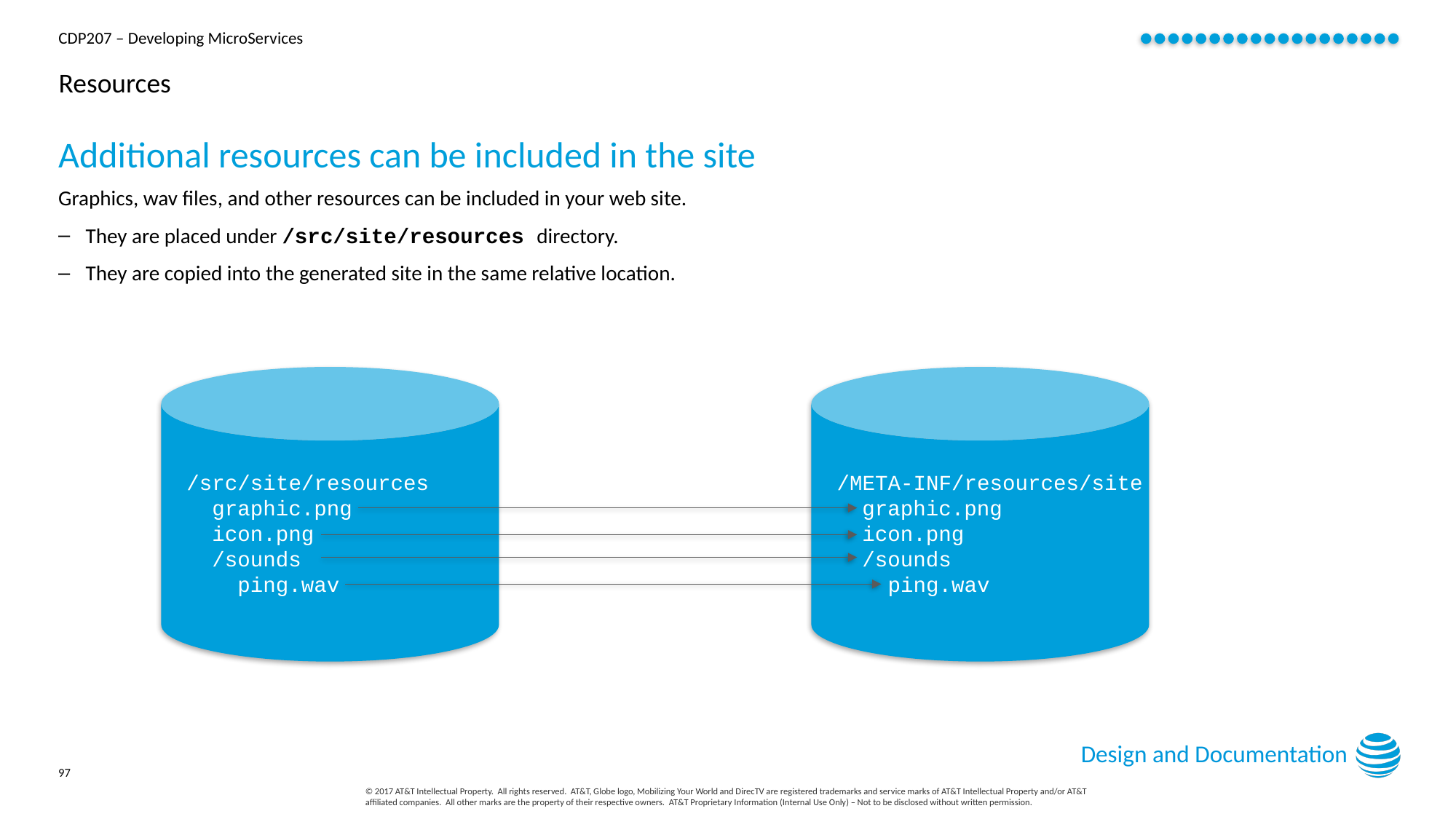

# Resources
Additional resources can be included in the site
Graphics, wav files, and other resources can be included in your web site.
They are placed under /src/site/resources directory.
They are copied into the generated site in the same relative location.

  /src/site/resources
    graphic.png
    icon.png
    /sounds
      ping.wav
  /META-INF/resources/site
    graphic.png
    icon.png
    /sounds
      ping.wav
Design and Documentation
97